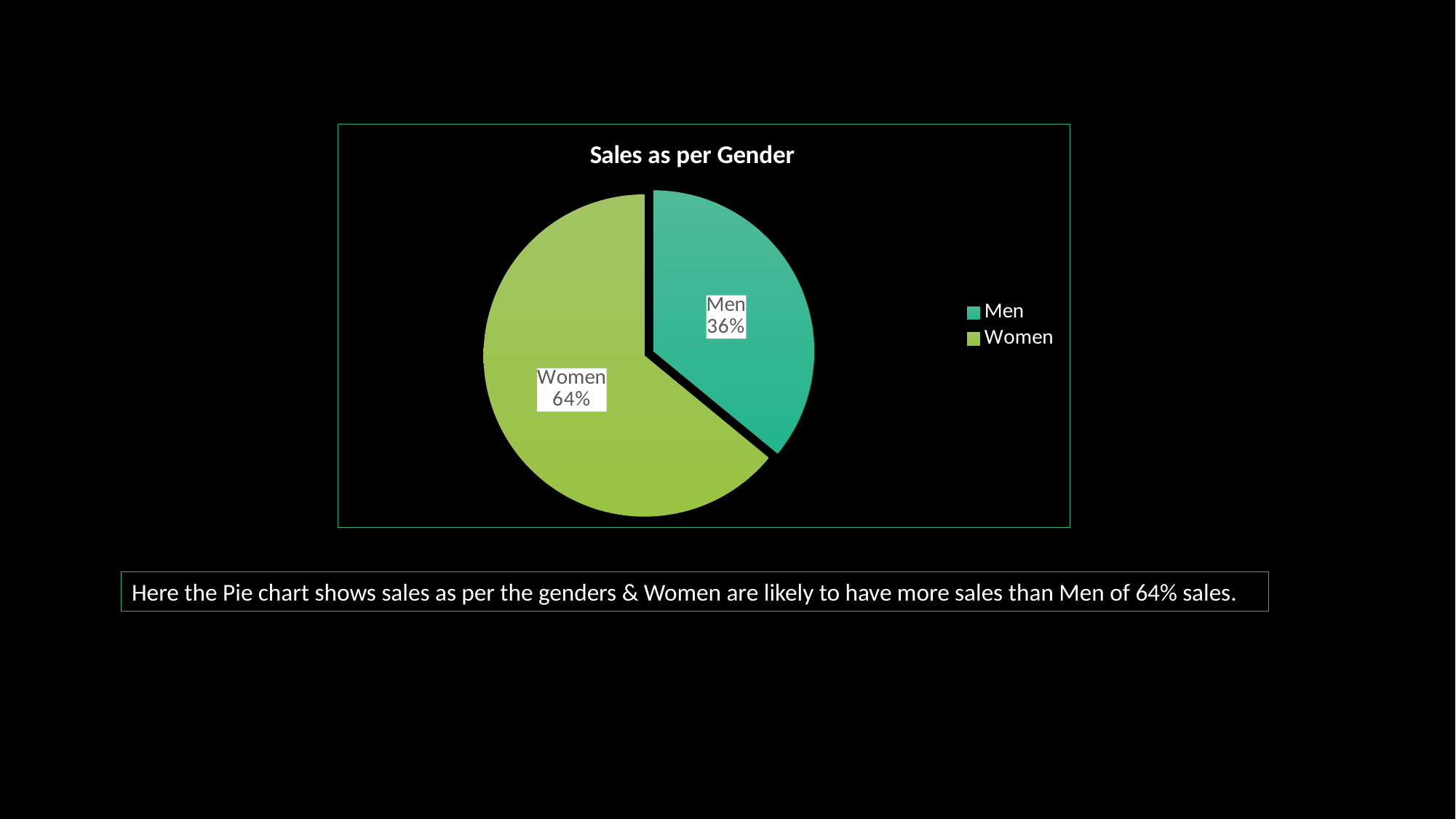

### Chart: Sales as per Gender

| Category | Total |
|---|---|
| Men | 7613604.0 |
| Women | 13562773.0 |
Here the Pie chart shows sales as per the genders & Women are likely to have more sales than Men of 64% sales.